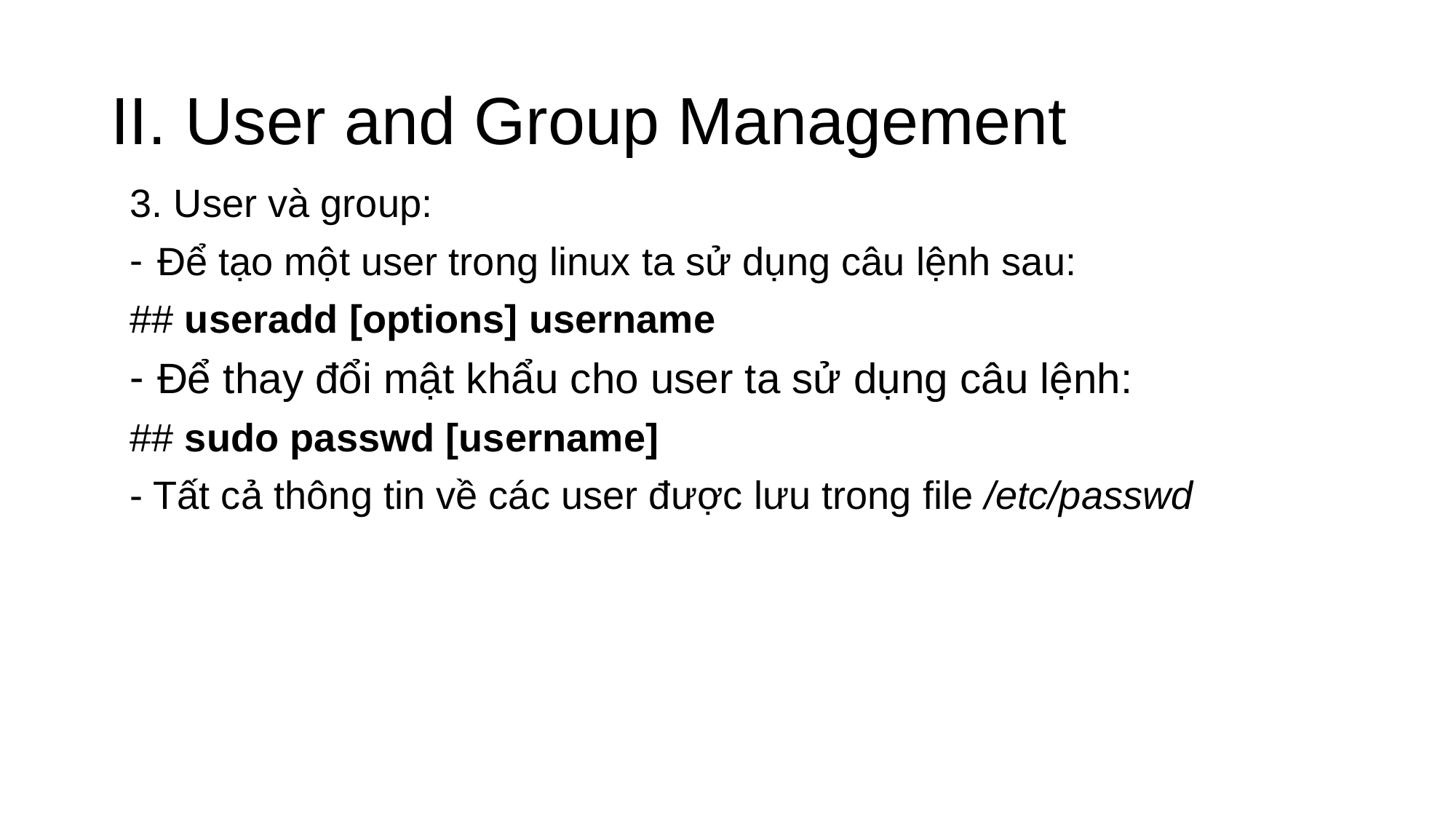

# II. User and Group Management
3. User và group:
Để tạo một user trong linux ta sử dụng câu lệnh sau:
## useradd [options] username
Để thay đổi mật khẩu cho user ta sử dụng câu lệnh:
## sudo passwd [username]
- Tất cả thông tin về các user được lưu trong file /etc/passwd